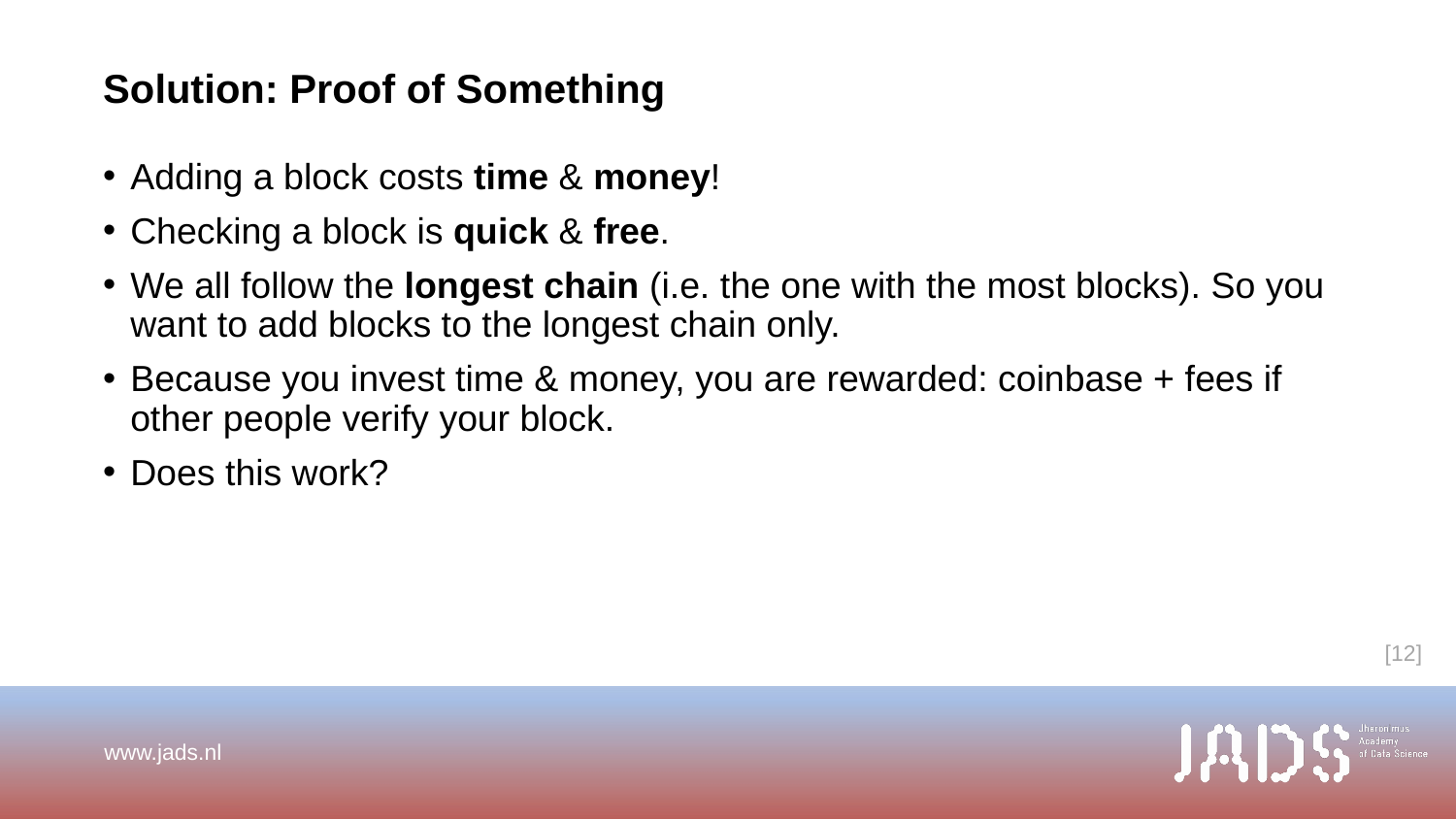

# Solution: Proof of Something
Adding a block costs time & money!
Checking a block is quick & free.
We all follow the longest chain (i.e. the one with the most blocks). So you want to add blocks to the longest chain only.
Because you invest time & money, you are rewarded: coinbase + fees if other people verify your block.
Does this work?
[12]